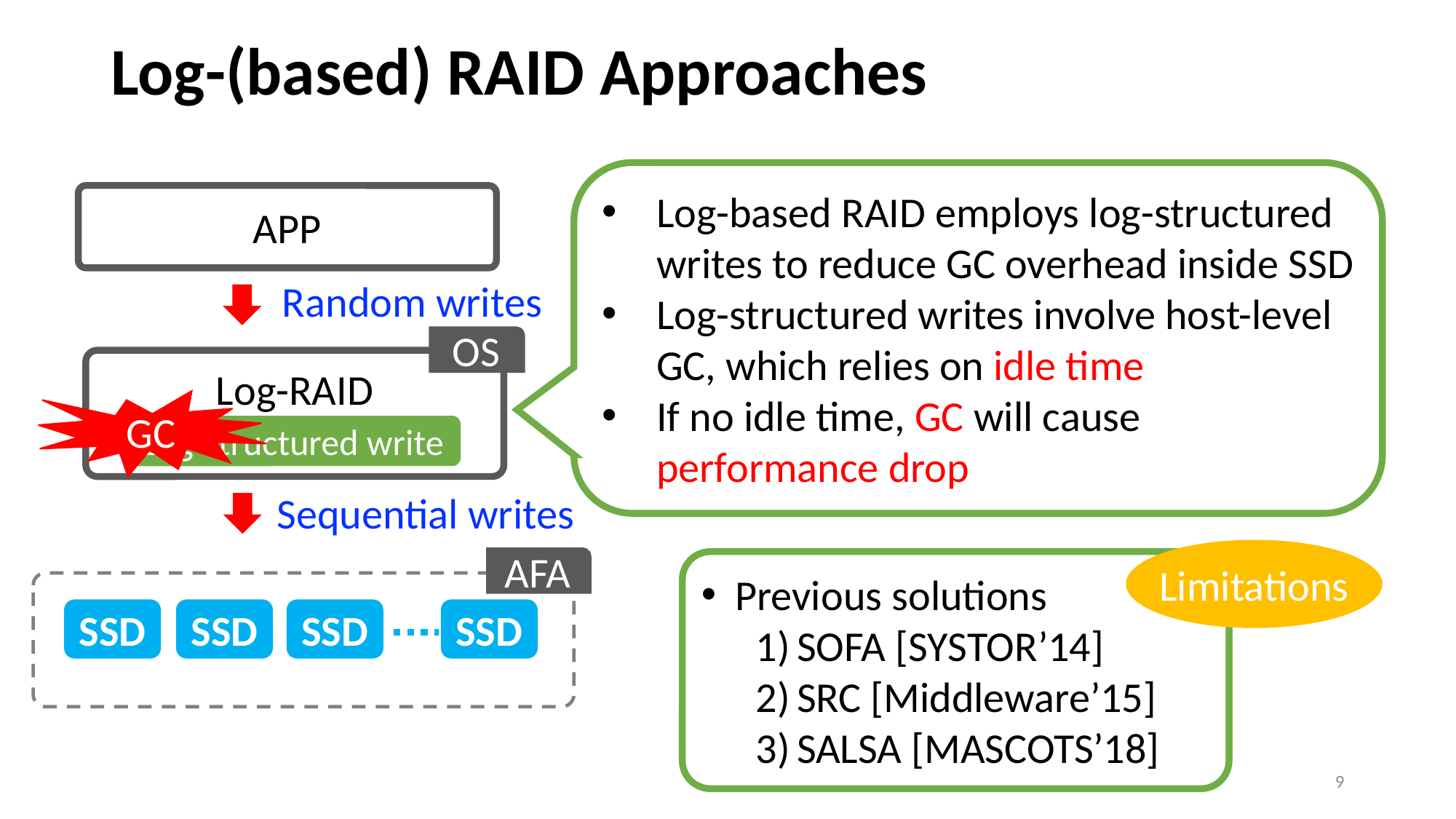

# Log-(based) RAID Approaches
Log-based RAID employs log-structured writes to reduce GC overhead inside SSD
Log-structured writes involve host-level GC, which relies on idle time
If no idle time, GC will cause performance drop
APP
Random writes

OS
Log-RAID
GC
Log-structured write
Sequential writes

Limitations
AFA
Previous solutions
SOFA [SYSTOR’14]
SRC [Middleware’15]
SALSA [MASCOTS’18]

SSD
SSD
SSD
SSD
9